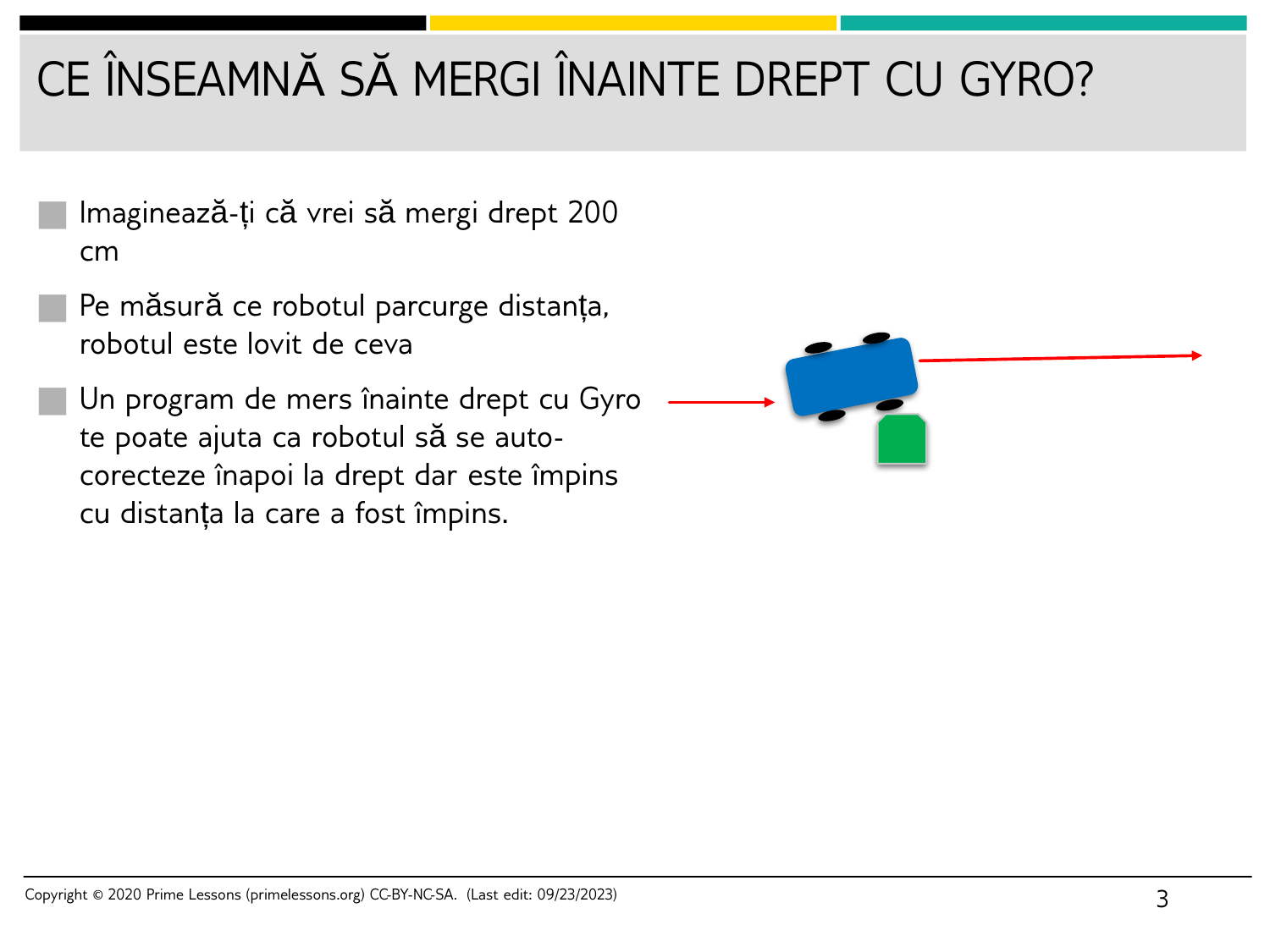

# CE ÎNSEAMNĂ SĂ MERGI ÎNAINTE DREPT CU GYRO?
Imaginează-ți că vrei să mergi drept 200 cm
Pe măsură ce robotul parcurge distanța, robotul este lovit de ceva
Un program de mers înainte drept cu Gyro te poate ajuta ca robotul să se auto-corecteze înapoi la drept dar este împins cu distanța la care a fost împins.

3
Copyright © 2020 Prime Lessons (primelessons.org) CC-BY-NC-SA.  (Last edit: 09/23/2023)